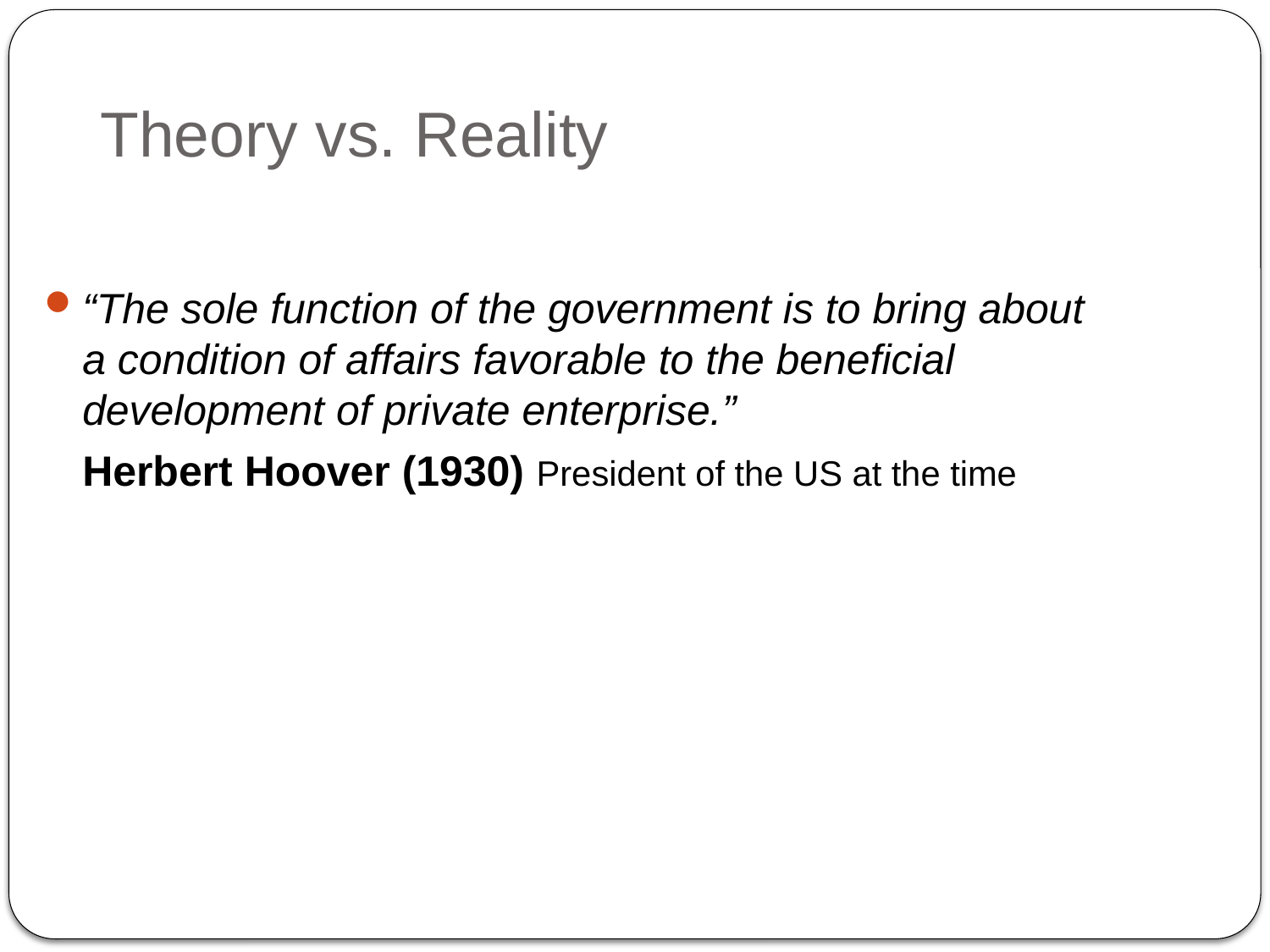

# Theory vs. Reality
“The sole function of the government is to bring about a condition of affairs favorable to the beneficial development of private enterprise.”
	Herbert Hoover (1930) President of the US at the time